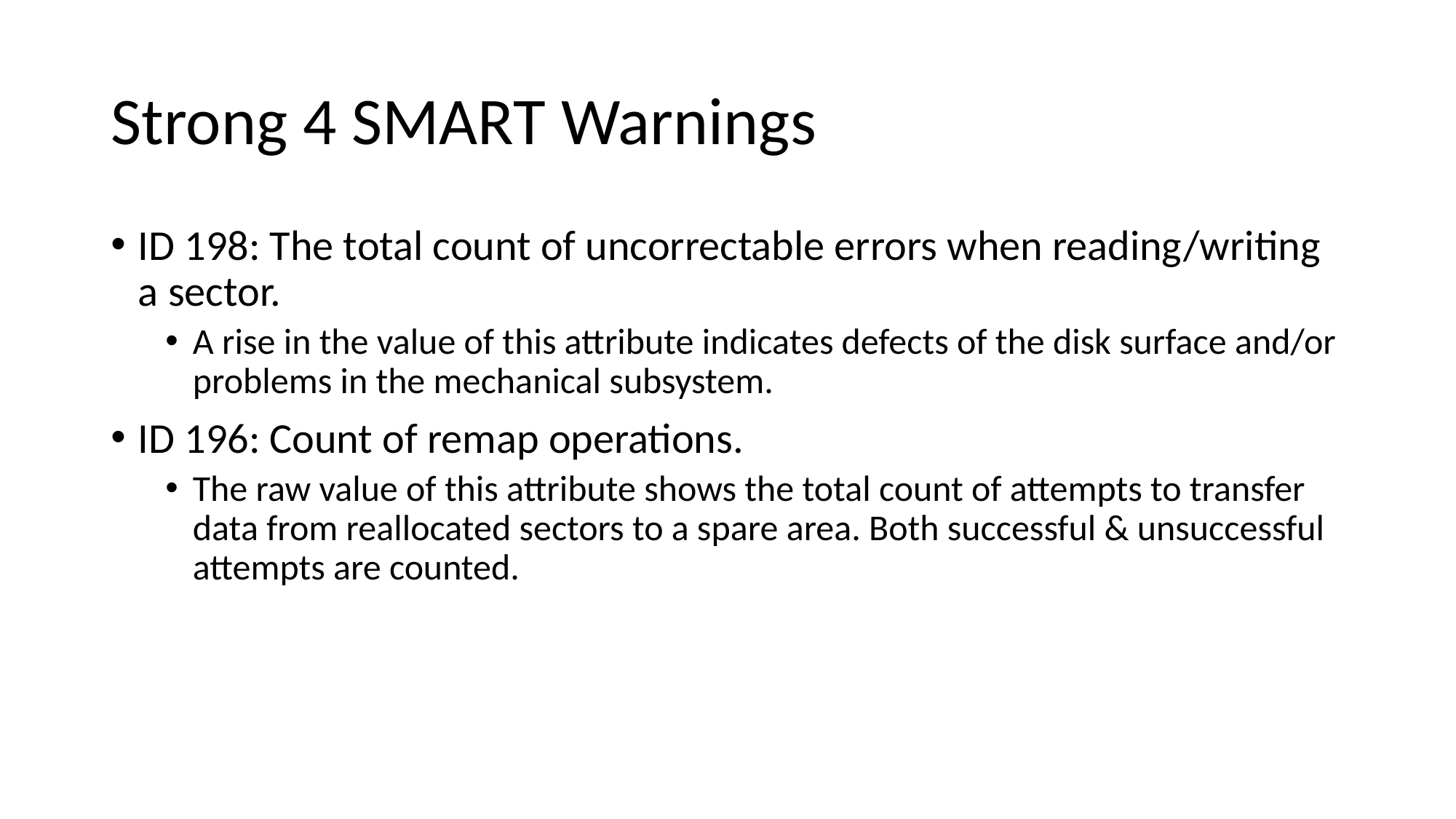

# Strong 4 SMART Warnings
ID 198: The total count of uncorrectable errors when reading/writing a sector.
A rise in the value of this attribute indicates defects of the disk surface and/or problems in the mechanical subsystem.
ID 196: Count of remap operations.
The raw value of this attribute shows the total count of attempts to transfer data from reallocated sectors to a spare area. Both successful & unsuccessful attempts are counted.